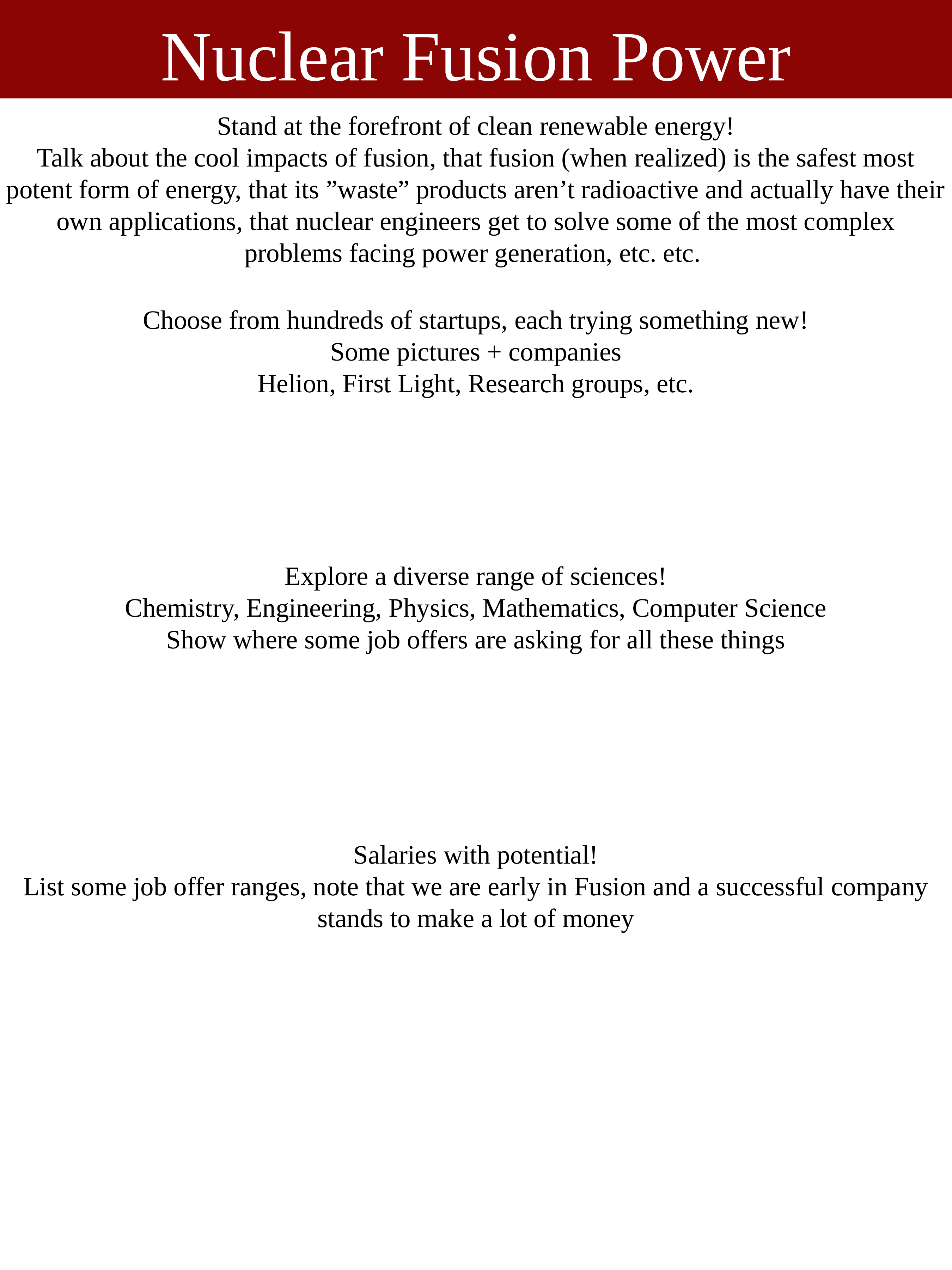

Nuclear Fusion Power
Stand at the forefront of clean renewable energy!
Talk about the cool impacts of fusion, that fusion (when realized) is the safest most potent form of energy, that its ”waste” products aren’t radioactive and actually have their own applications, that nuclear engineers get to solve some of the most complex problems facing power generation, etc. etc.
Choose from hundreds of startups, each trying something new!
Some pictures + companies
Helion, First Light, Research groups, etc.
Explore a diverse range of sciences!
Chemistry, Engineering, Physics, Mathematics, Computer Science
Show where some job offers are asking for all these things
Salaries with potential!
List some job offer ranges, note that we are early in Fusion and a successful company stands to make a lot of money